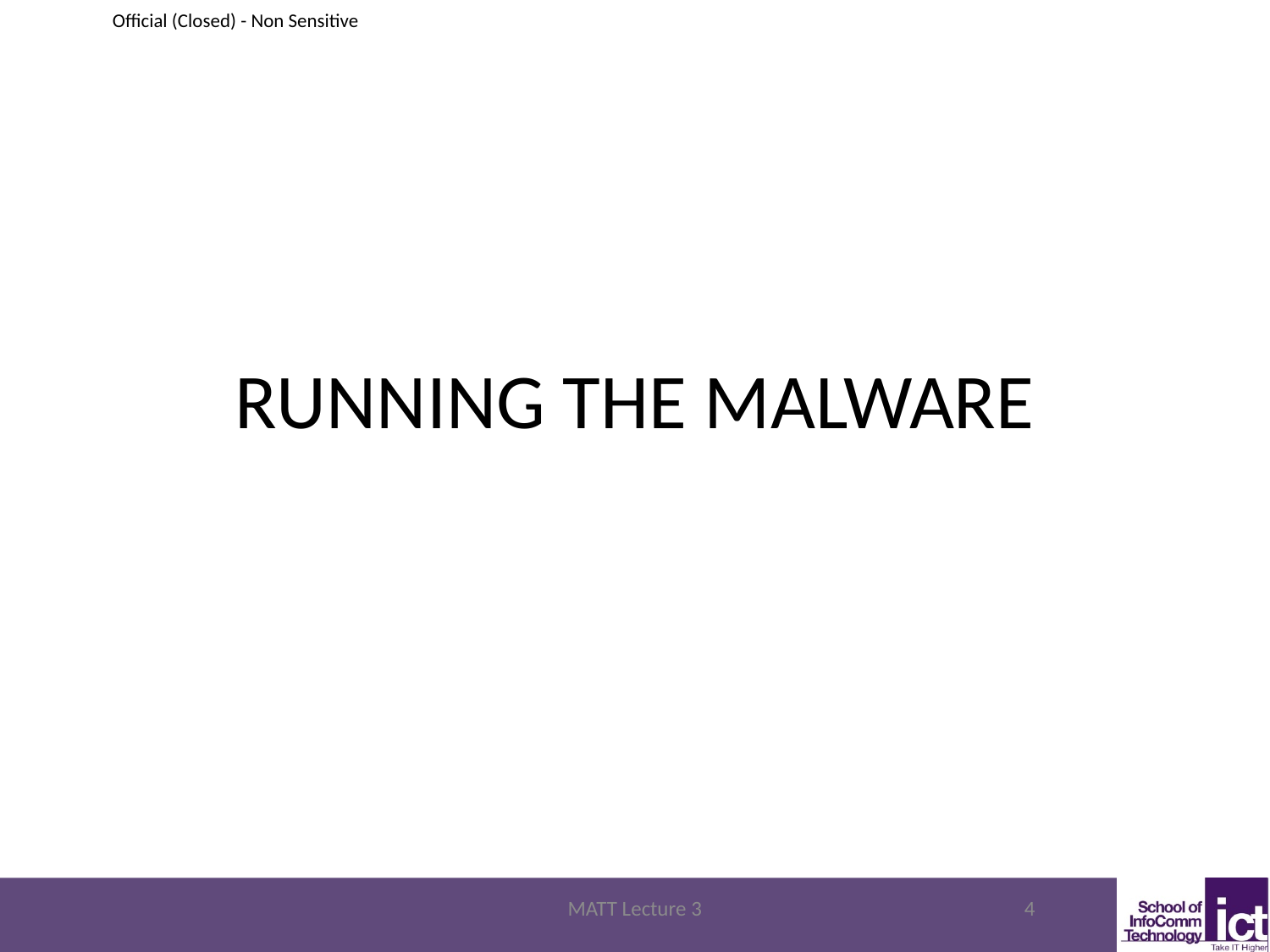

# RUNNING THE MALWARE
MATT Lecture 3
4